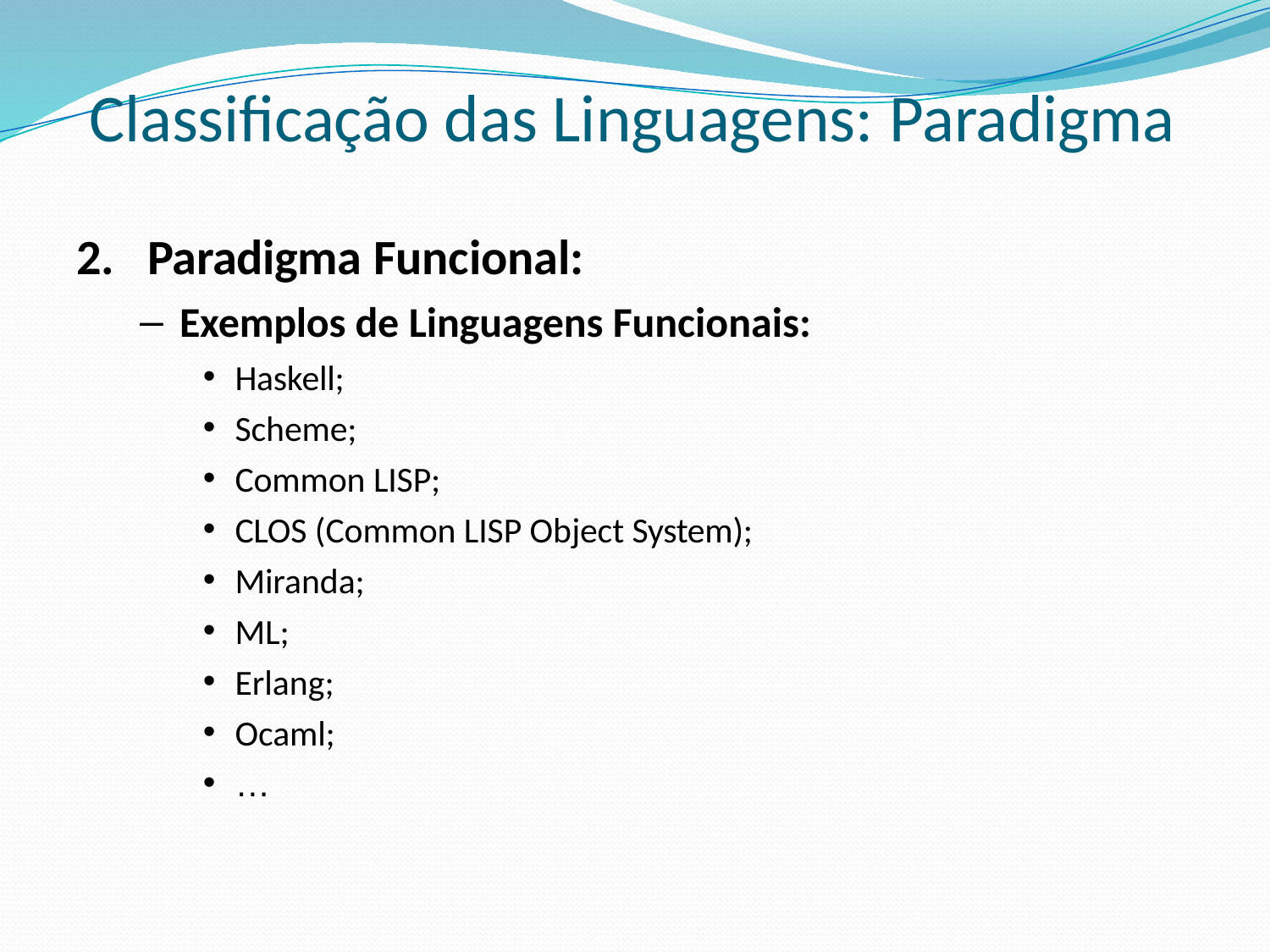

# Classificação das Linguagens: Paradigma
Paradigma Funcional:
Exemplos de Linguagens Funcionais:
Haskell;
Scheme;
Common LISP;
CLOS (Common LISP Object System);
Miranda;
ML;
Erlang;
Ocaml;
…